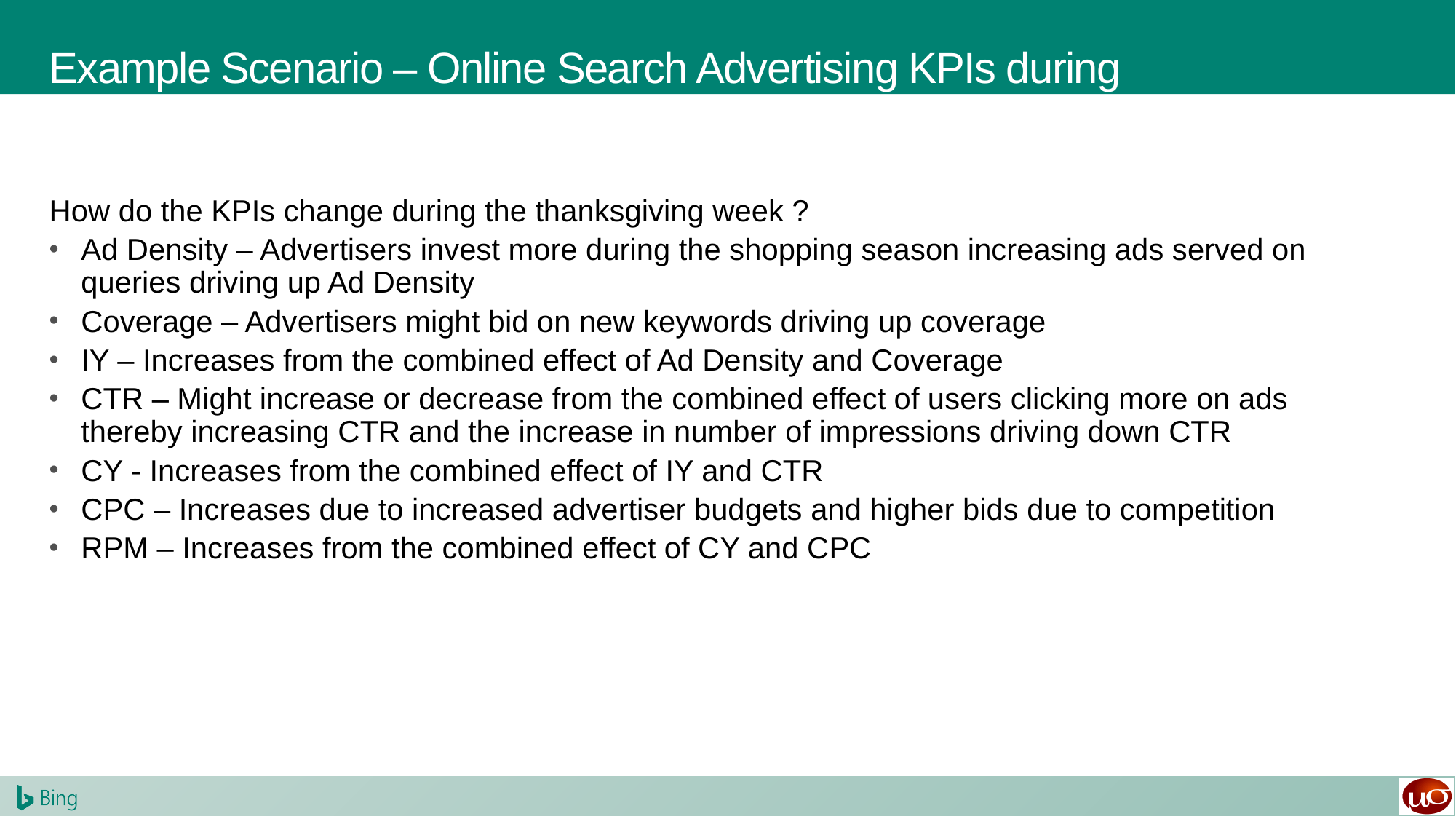

# Example Scenario – Online Search Advertising KPIs during Thanksgiving Week

How do the KPIs change during the thanksgiving week ?
Ad Density – Advertisers invest more during the shopping season increasing ads served on queries driving up Ad Density
Coverage – Advertisers might bid on new keywords driving up coverage
IY – Increases from the combined effect of Ad Density and Coverage
CTR – Might increase or decrease from the combined effect of users clicking more on ads thereby increasing CTR and the increase in number of impressions driving down CTR
CY - Increases from the combined effect of IY and CTR
CPC – Increases due to increased advertiser budgets and higher bids due to competition
RPM – Increases from the combined effect of CY and CPC